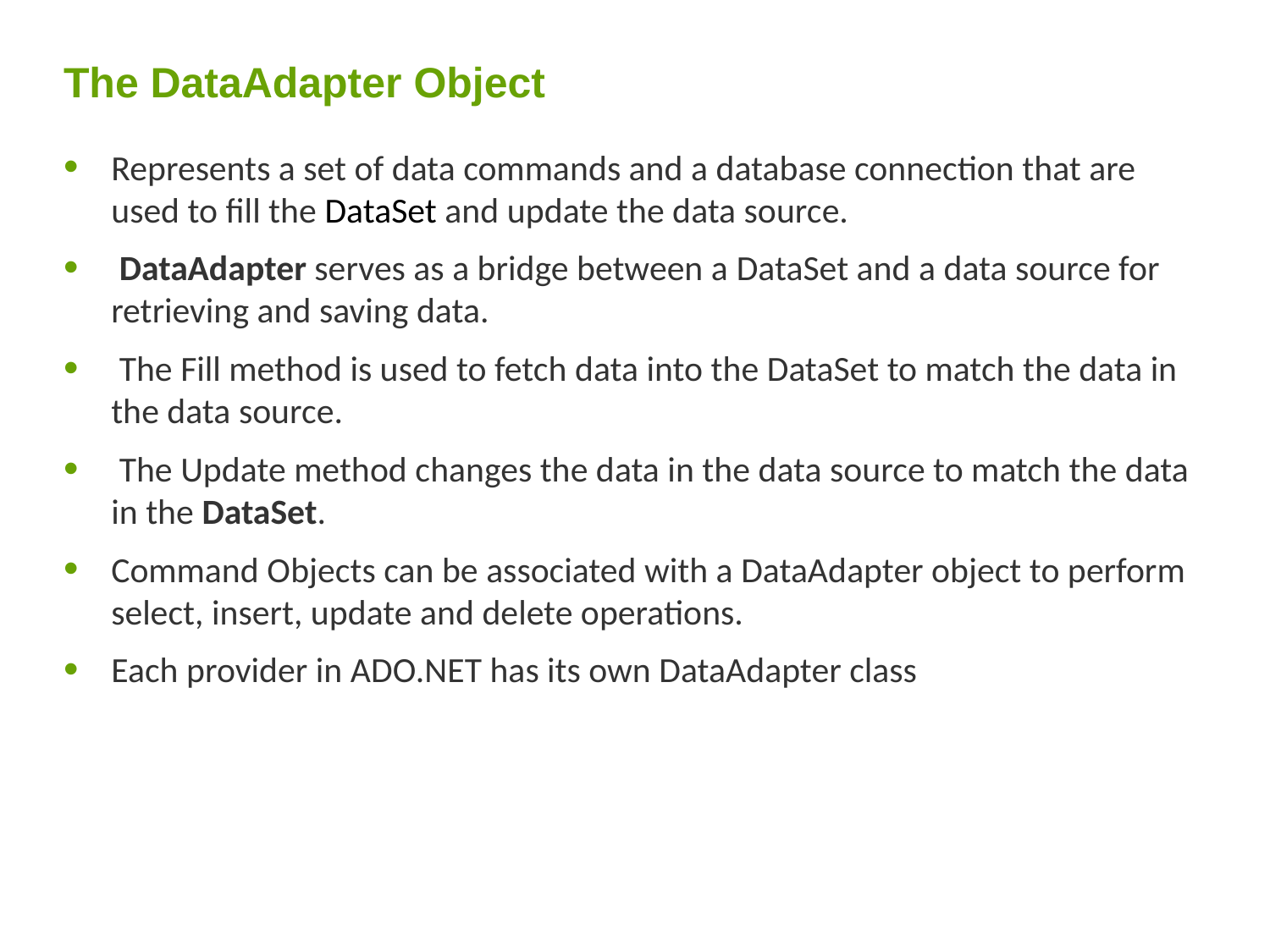

# The DataAdapter Object
Represents a set of data commands and a database connection that are used to fill the DataSet and update the data source.
 DataAdapter serves as a bridge between a DataSet and a data source for retrieving and saving data.
 The Fill method is used to fetch data into the DataSet to match the data in the data source.
 The Update method changes the data in the data source to match the data in the DataSet.
Command Objects can be associated with a DataAdapter object to perform select, insert, update and delete operations.
Each provider in ADO.NET has its own DataAdapter class